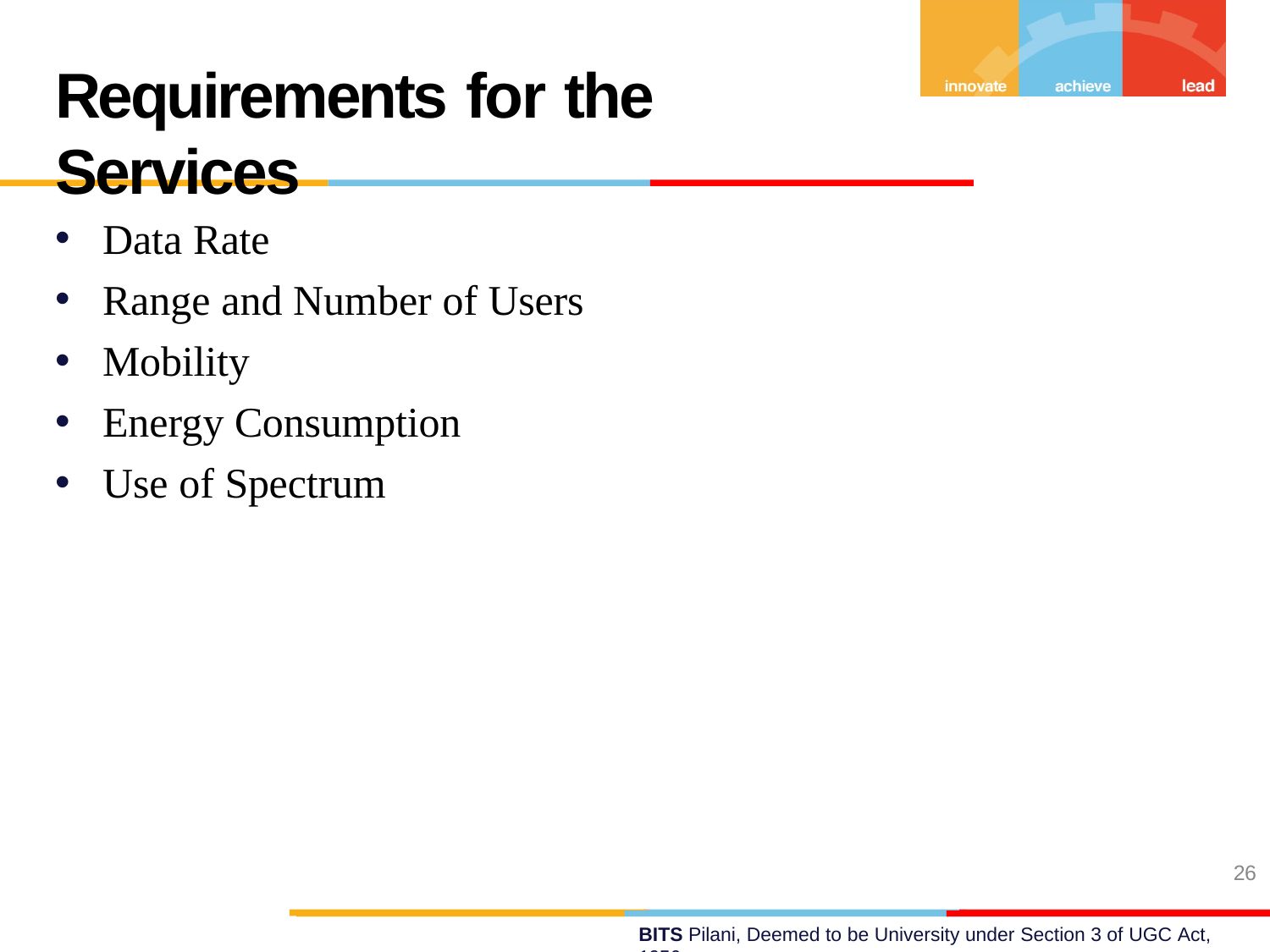

# Requirements for the Services
Data Rate
Range and Number of Users
Mobility
Energy Consumption
Use of Spectrum
26
BITS Pilani, Deemed to be University under Section 3 of UGC Act, 1956